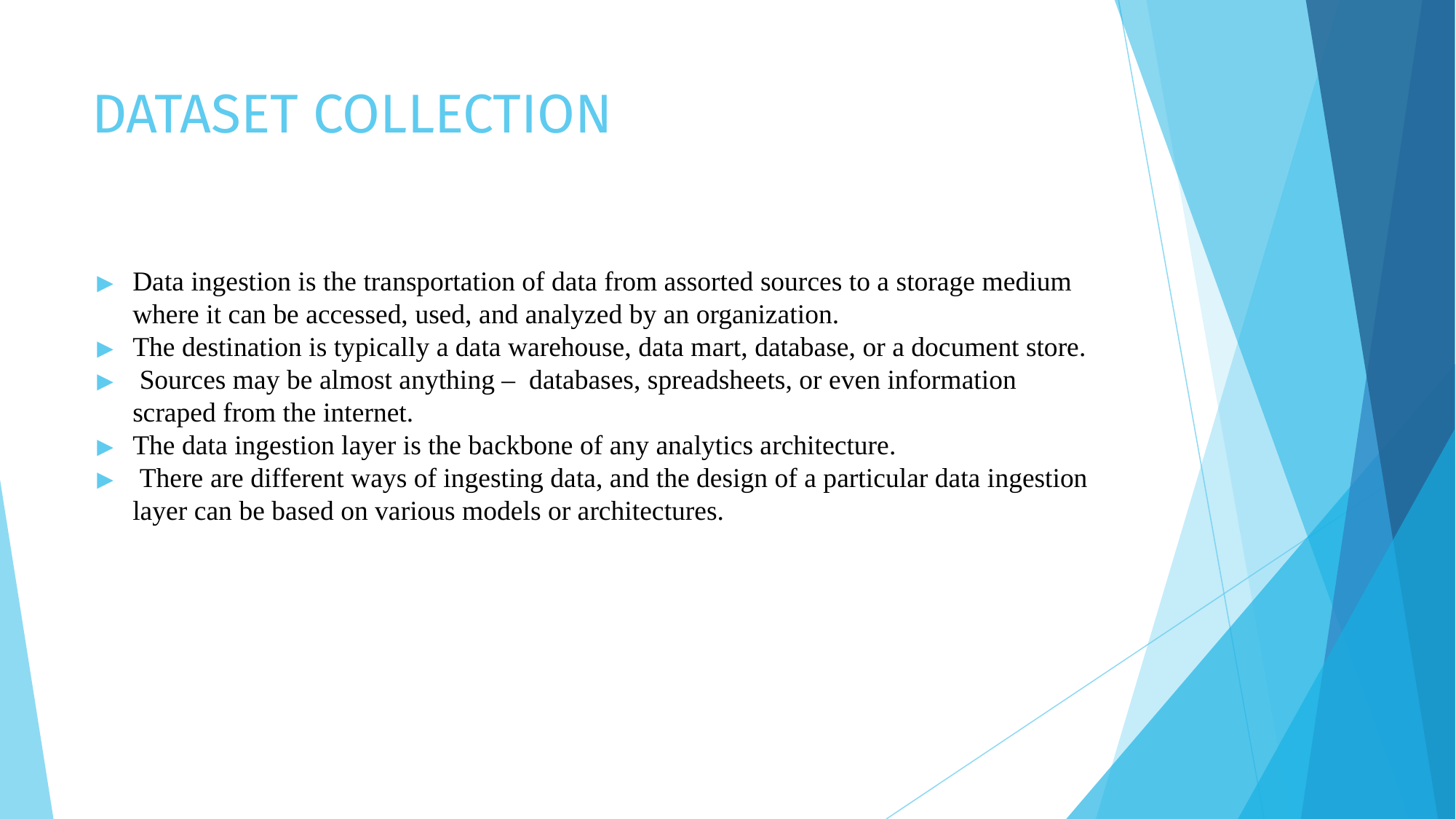

# DATASET COLLECTION
Data ingestion is the transportation of data from assorted sources to a storage medium where it can be accessed, used, and analyzed by an organization.
The destination is typically a data warehouse, data mart, database, or a document store.
 Sources may be almost anything –  databases, spreadsheets, or even information scraped from the internet.
The data ingestion layer is the backbone of any analytics architecture.
 There are different ways of ingesting data, and the design of a particular data ingestion layer can be based on various models or architectures.